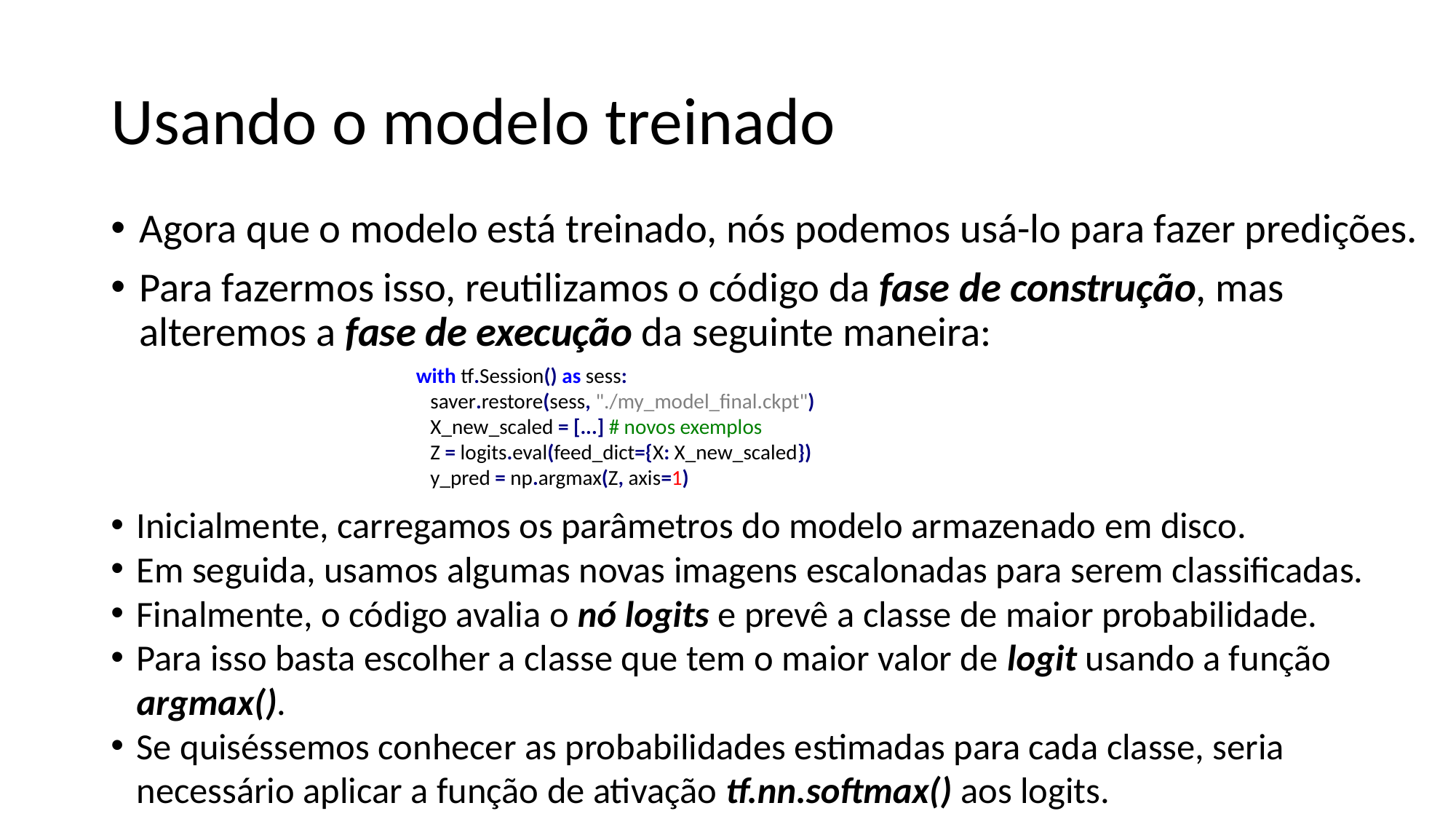

# Usando o modelo treinado
Agora que o modelo está treinado, nós podemos usá-lo para fazer predições.
Para fazermos isso, reutilizamos o código da fase de construção, mas alteremos a fase de execução da seguinte maneira:
with tf.Session() as sess:
   saver.restore(sess, "./my_model_final.ckpt")
   X_new_scaled = [...] # novos exemplos
   Z = logits.eval(feed_dict={X: X_new_scaled})
   y_pred = np.argmax(Z, axis=1)
Inicialmente, carregamos os parâmetros do modelo armazenado em disco.
Em seguida, usamos algumas novas imagens escalonadas para serem classificadas.
Finalmente, o código avalia o nó logits e prevê a classe de maior probabilidade.
Para isso basta escolher a classe que tem o maior valor de logit usando a função argmax().
Se quiséssemos conhecer as probabilidades estimadas para cada classe, seria necessário aplicar a função de ativação tf.nn.softmax() aos logits.